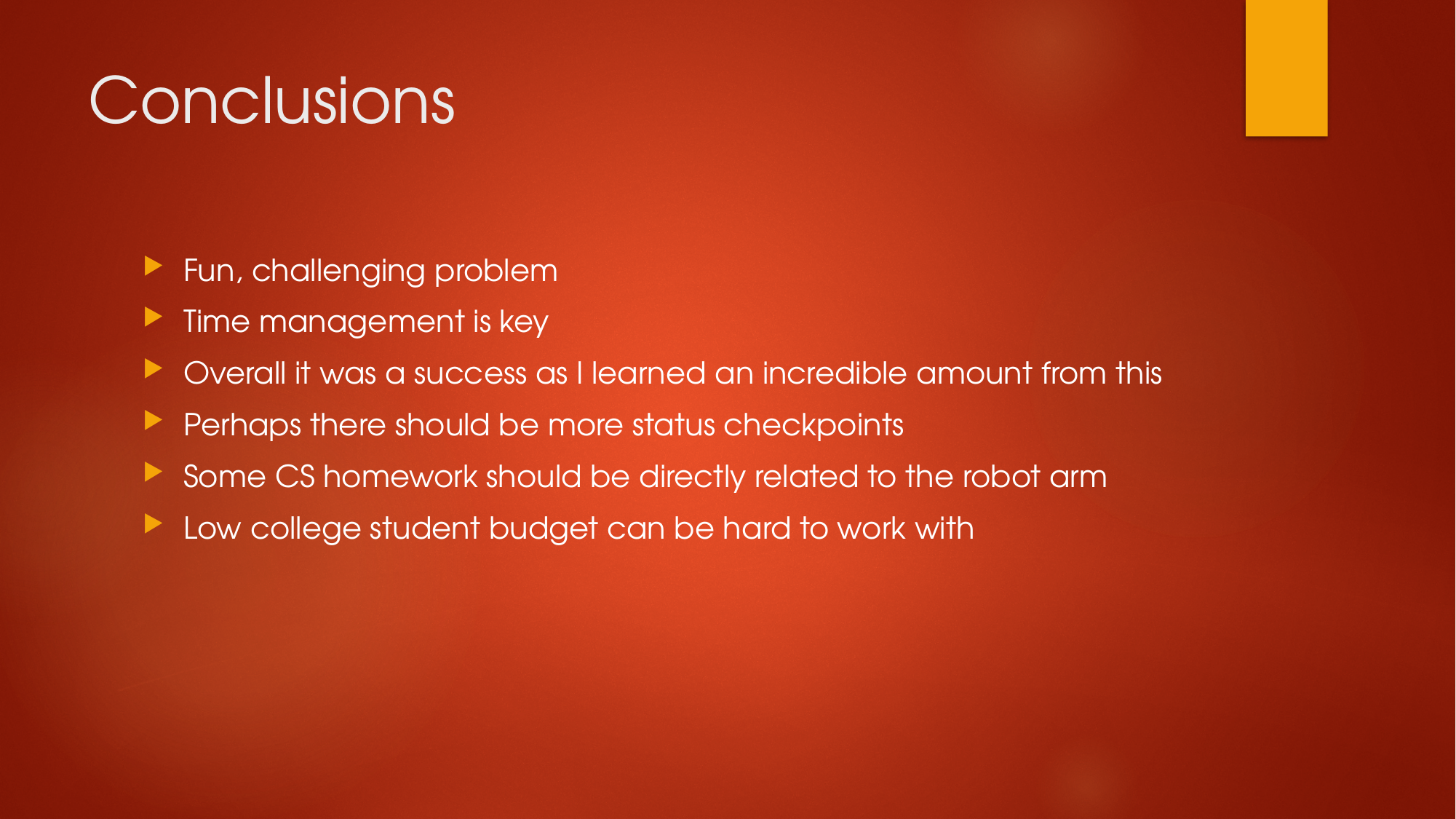

# Conclusions
Fun, challenging problem
Time management is key
Overall it was a success as I learned an incredible amount from this
Perhaps there should be more status checkpoints
Some CS homework should be directly related to the robot arm
Low college student budget can be hard to work with